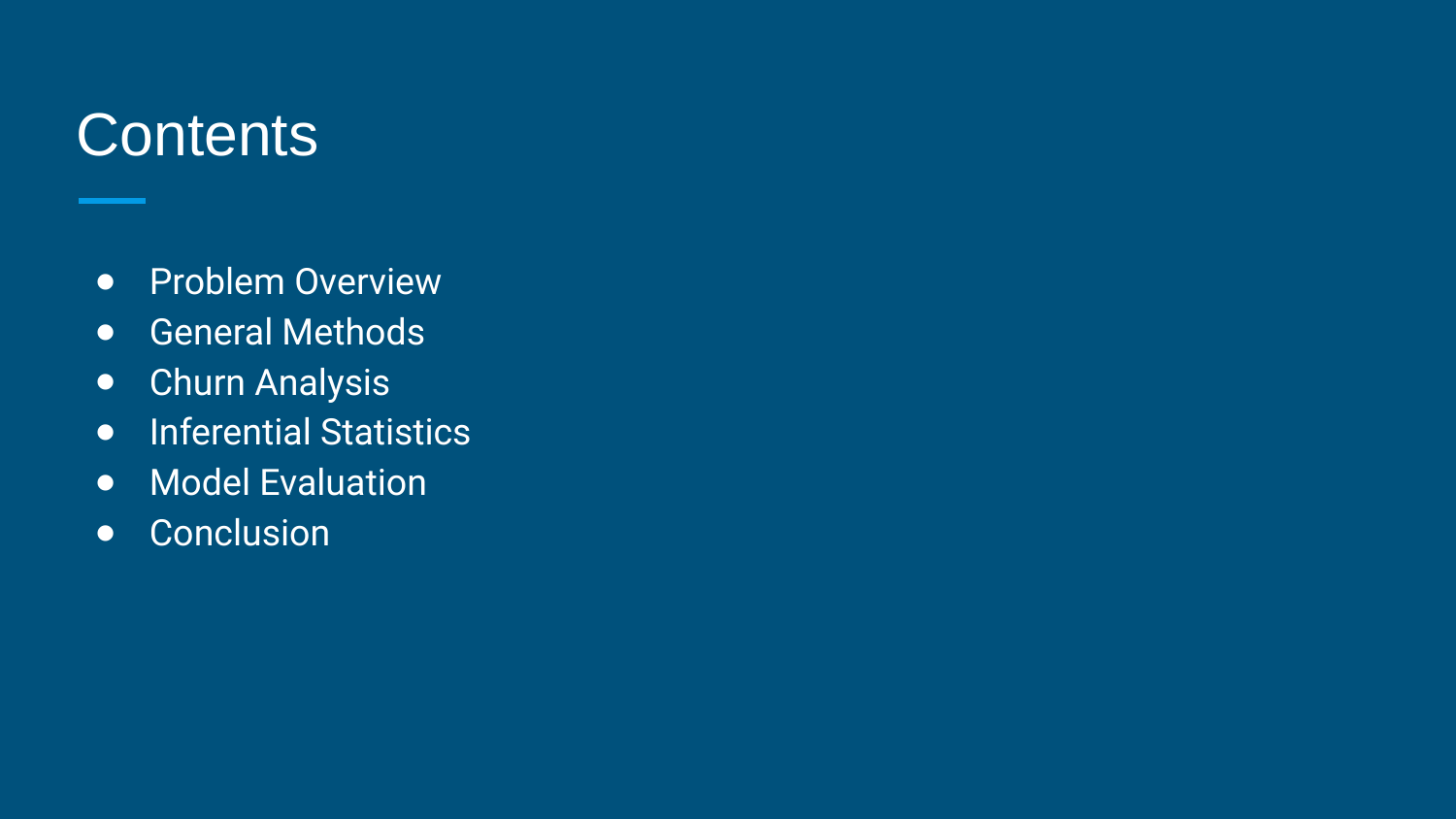

# Contents
Problem Overview
General Methods
Churn Analysis
Inferential Statistics
Model Evaluation
Conclusion